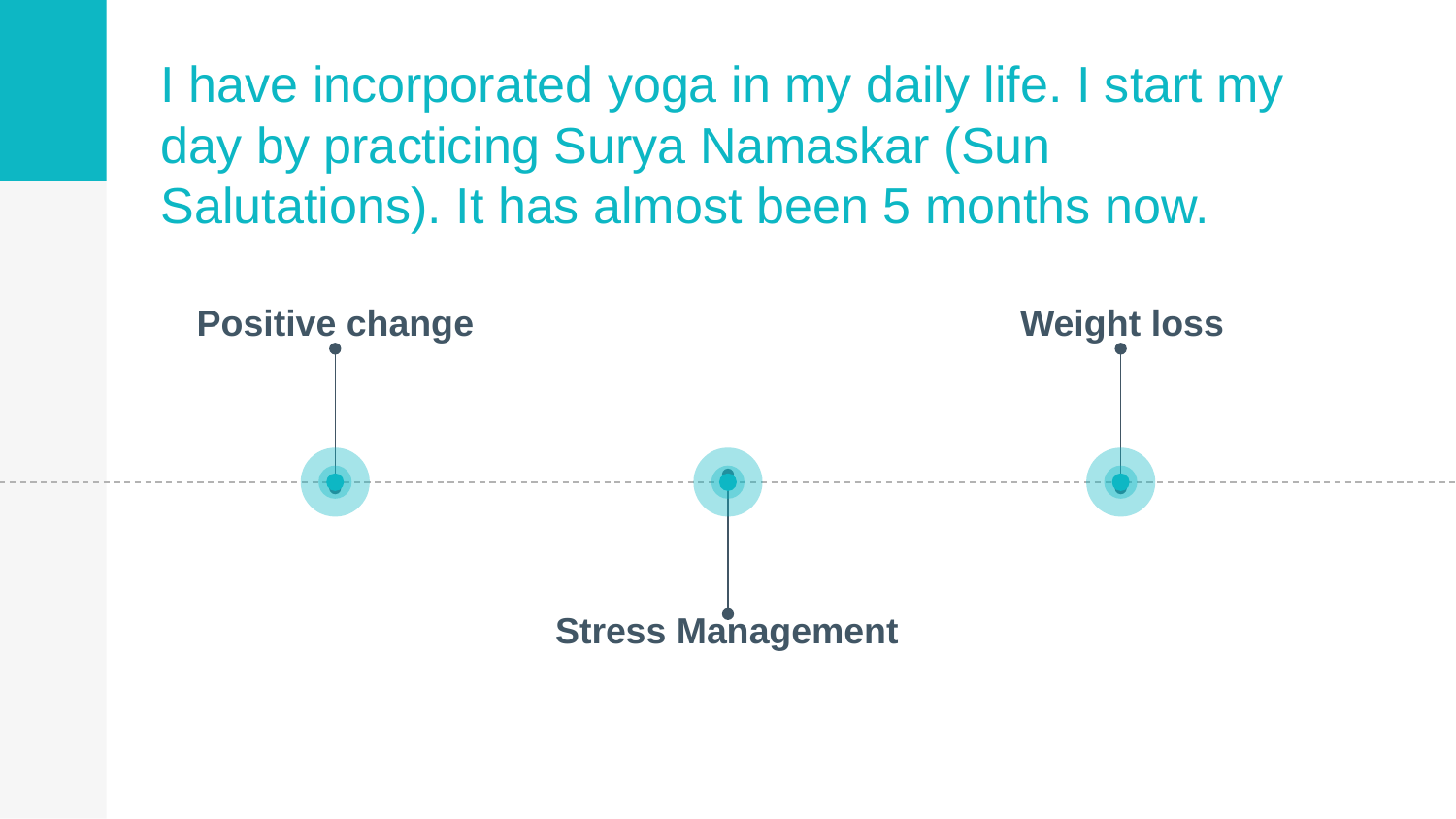

18
I have incorporated yoga in my daily life. I start my day by practicing Surya Namaskar (Sun Salutations). It has almost been 5 months now.

Positive change
Weight loss

Stress Management